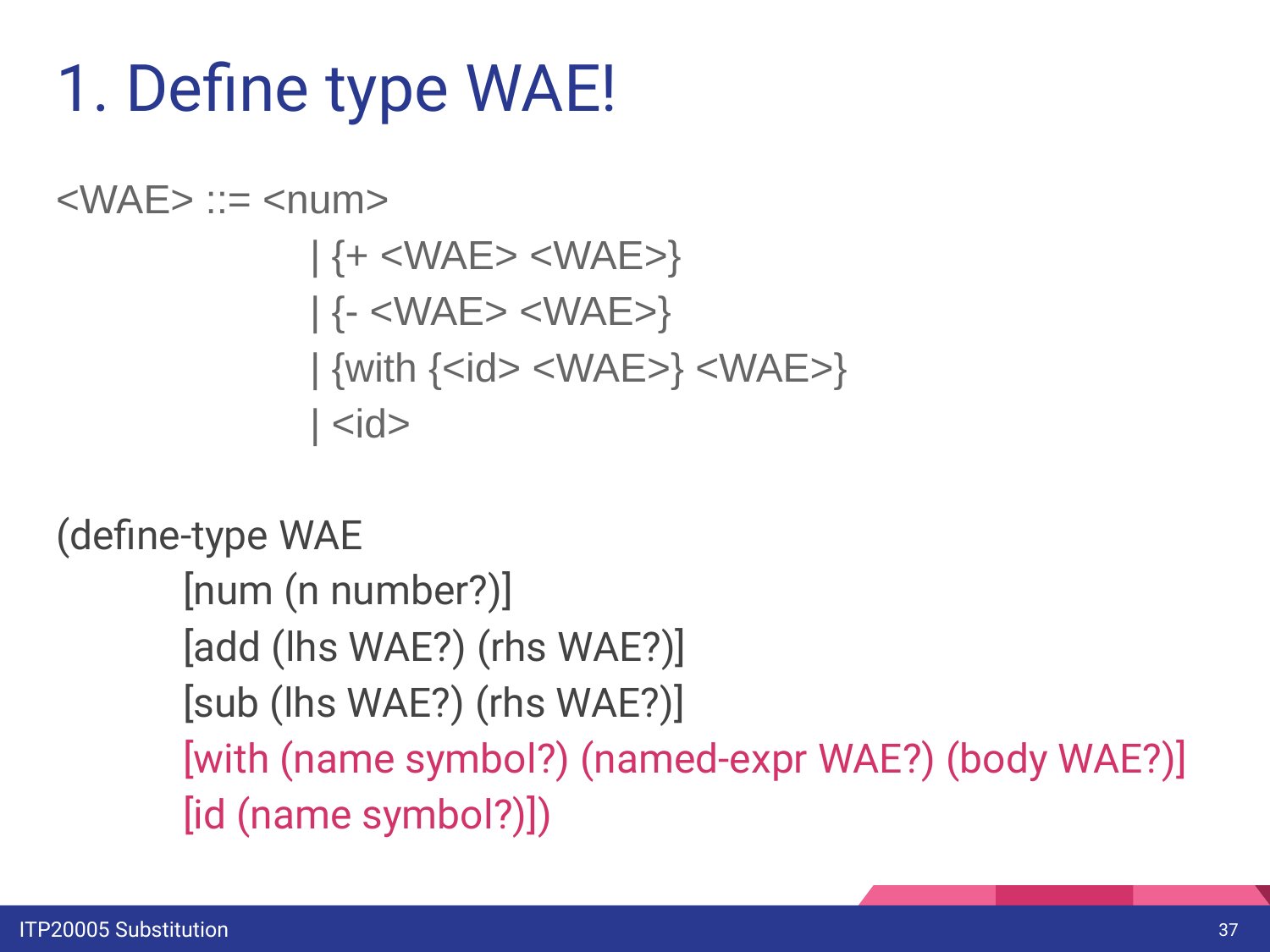

# 1. Define type WAE!
<WAE> ::= <num>
		| {+ <WAE> <WAE>}
		| {- <WAE> <WAE>}
		| {with {<id> <WAE>} <WAE>}
		| <id>
(define-type WAE
	[num (n number?)]
	[add (lhs WAE?) (rhs WAE?)]
	[sub (lhs WAE?) (rhs WAE?)]
	[with (name symbol?) (named-expr WAE?) (body WAE?)]
	[id (name symbol?)])
37